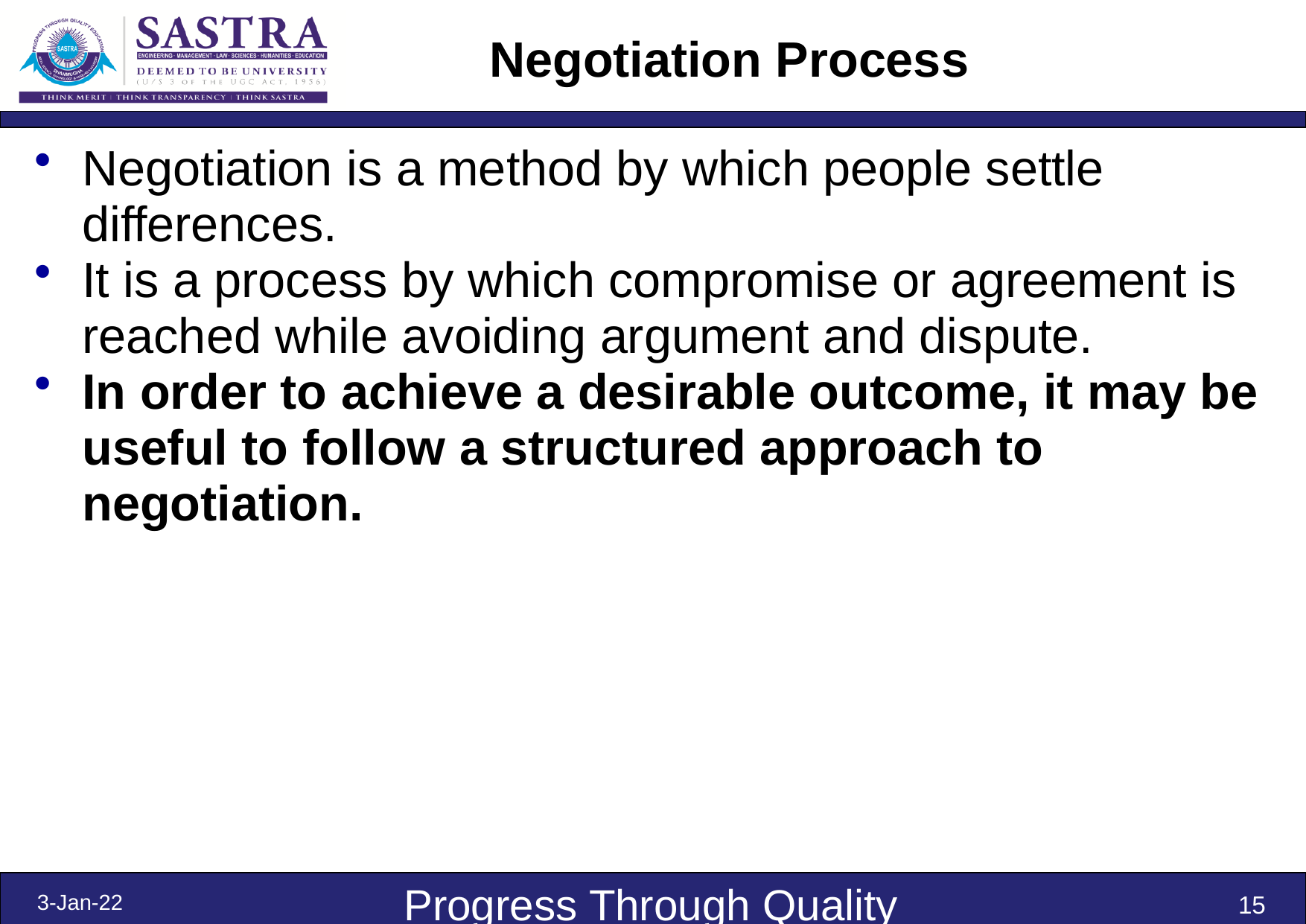

# Negotiation Process
Negotiation is a method by which people settle differences.
It is a process by which compromise or agreement is reached while avoiding argument and dispute.
In order to achieve a desirable outcome, it may be useful to follow a structured approach to negotiation.
3-Jan-22
15